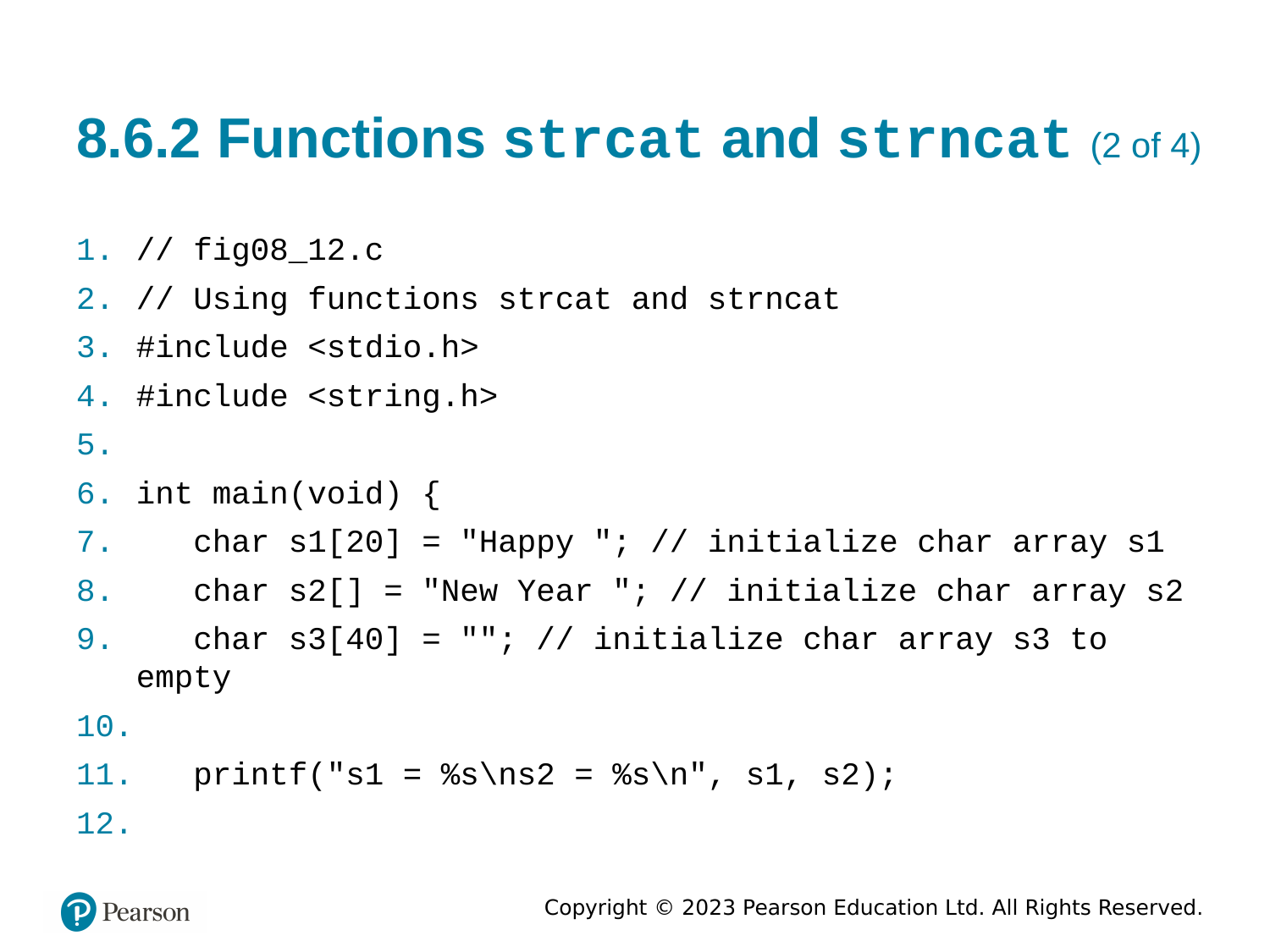

# 8.6.2 Functions strcat and strncat (2 of 4)
// fig08_12.c
// Using functions strcat and strncat
#include <stdio.h>
#include <string.h>

int main(void) {
   char s1[20] = "Happy "; // initialize char array s1
   char s2[] = "New Year "; // initialize char array s2
   char s3[40] = ""; // initialize char array s3 to empty

   printf("s1 = %s\ns2 = %s\n", s1, s2);